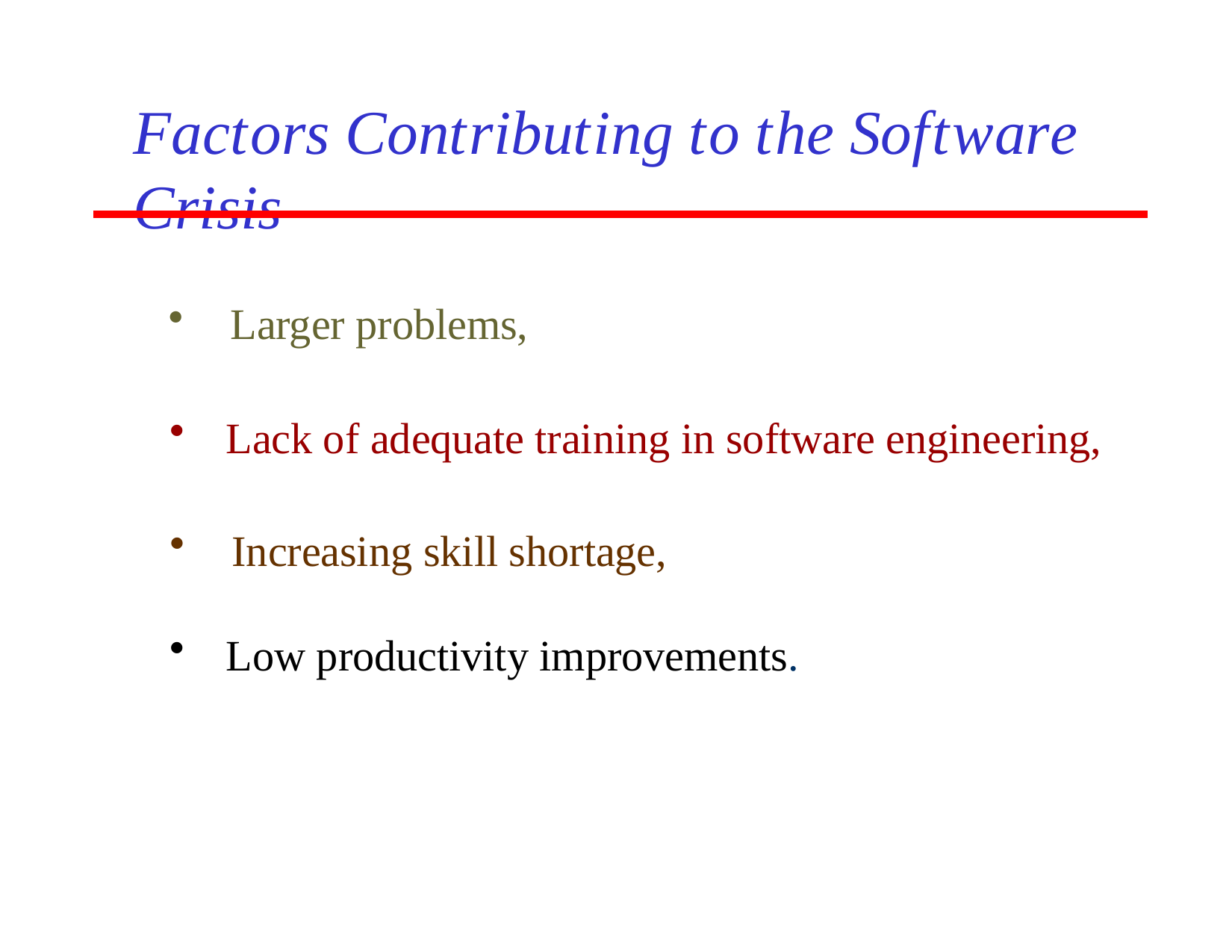

# Factors Contributing to the Software Crisis

Larger problems,

Lack of adequate training in software engineering,

Increasing skill shortage,

Low productivity improvements.
9